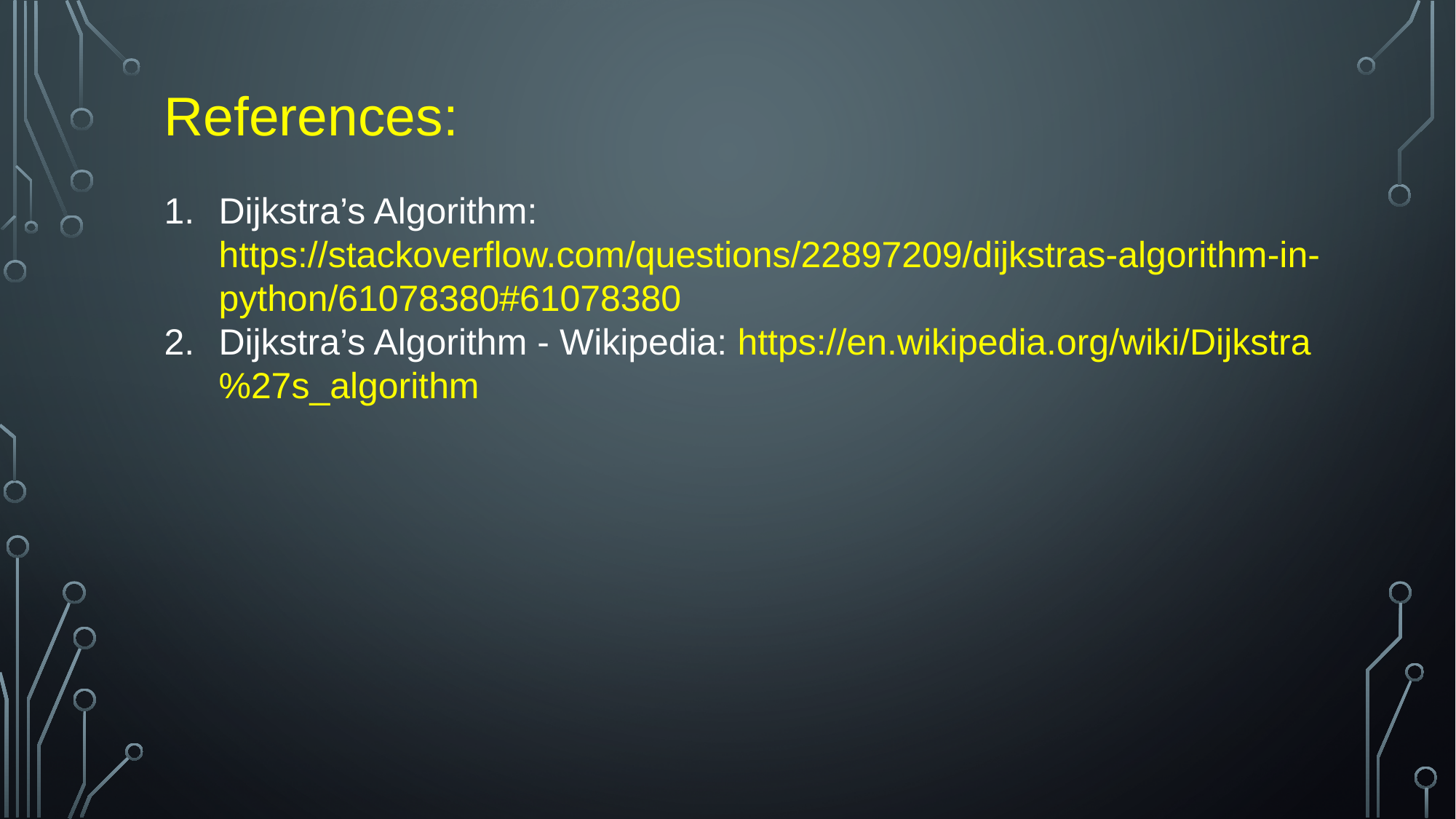

References:
Dijkstra’s Algorithm: https://stackoverflow.com/questions/22897209/dijkstras-algorithm-in-python/61078380#61078380
Dijkstra’s Algorithm - Wikipedia: https://en.wikipedia.org/wiki/Dijkstra%27s_algorithm